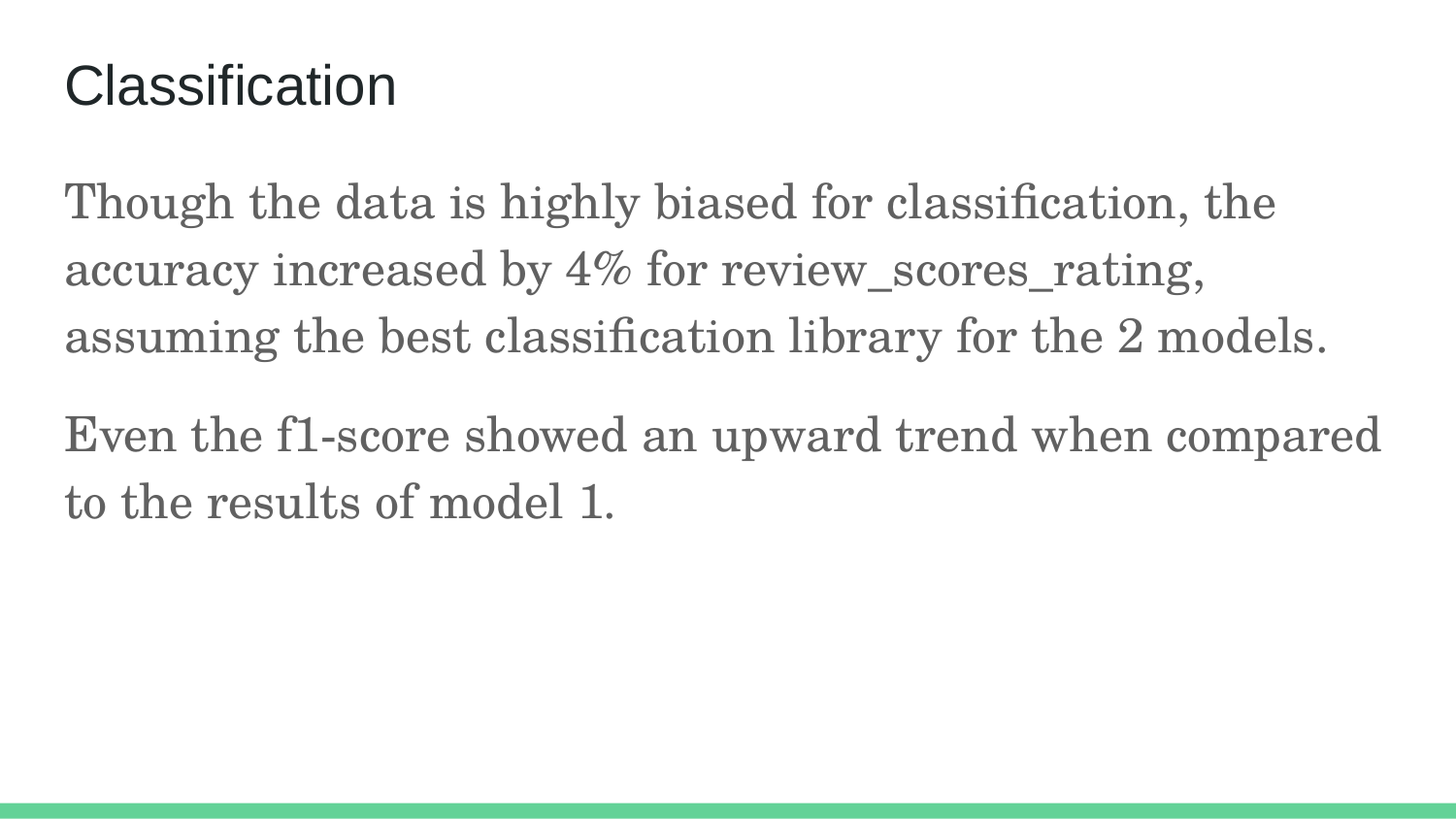

# Classification
Though the data is highly biased for classification, the accuracy increased by 4% for review_scores_rating, assuming the best classification library for the 2 models.
Even the f1-score showed an upward trend when compared to the results of model 1.